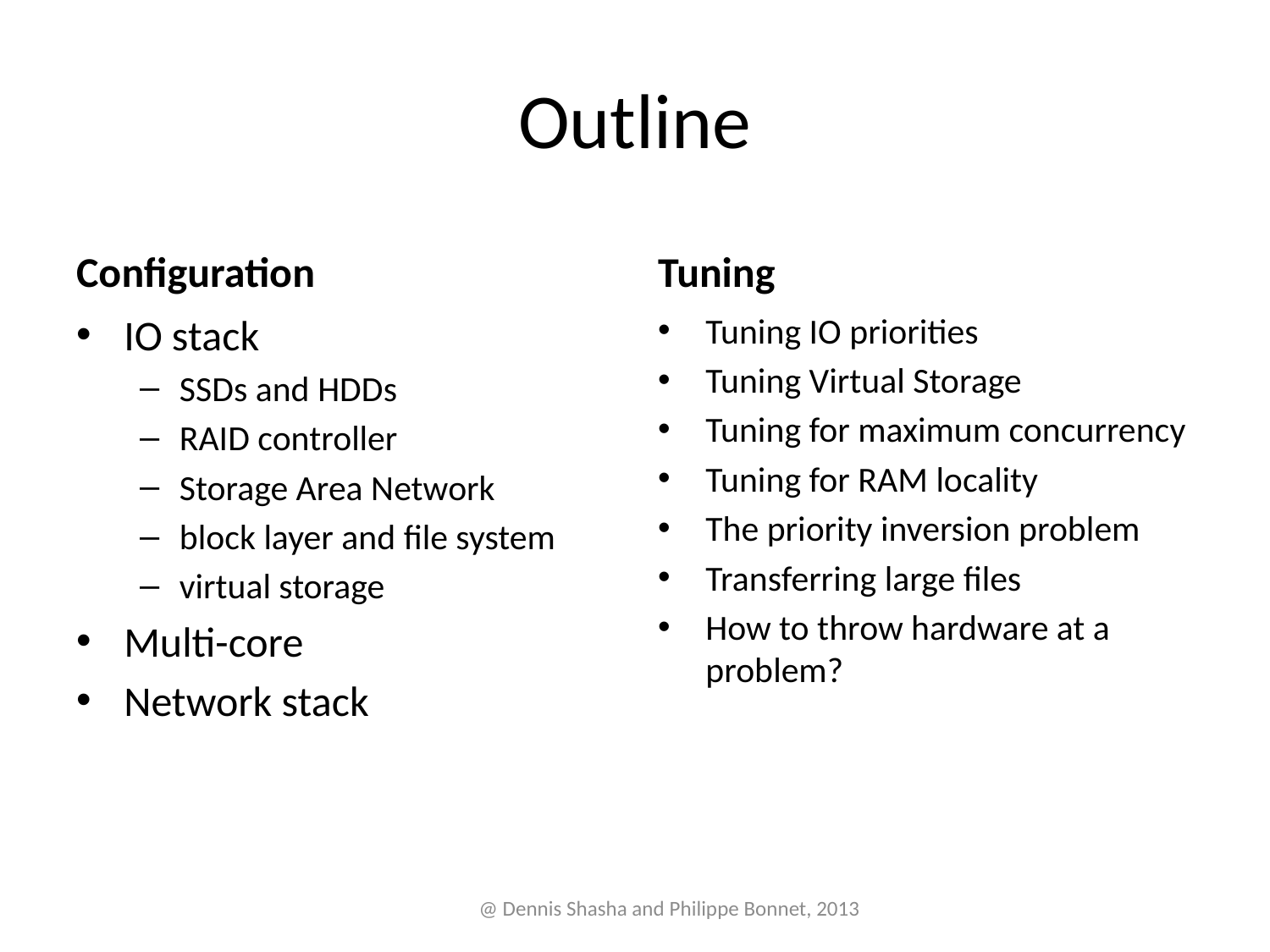

# Outline
Configuration
Tuning
IO stack
SSDs and HDDs
RAID controller
Storage Area Network
block layer and file system
virtual storage
Multi-core
Network stack
Tuning IO priorities
Tuning Virtual Storage
Tuning for maximum concurrency
Tuning for RAM locality
The priority inversion problem
Transferring large files
How to throw hardware at a problem?

@ Dennis Shasha and Philippe Bonnet, 2013